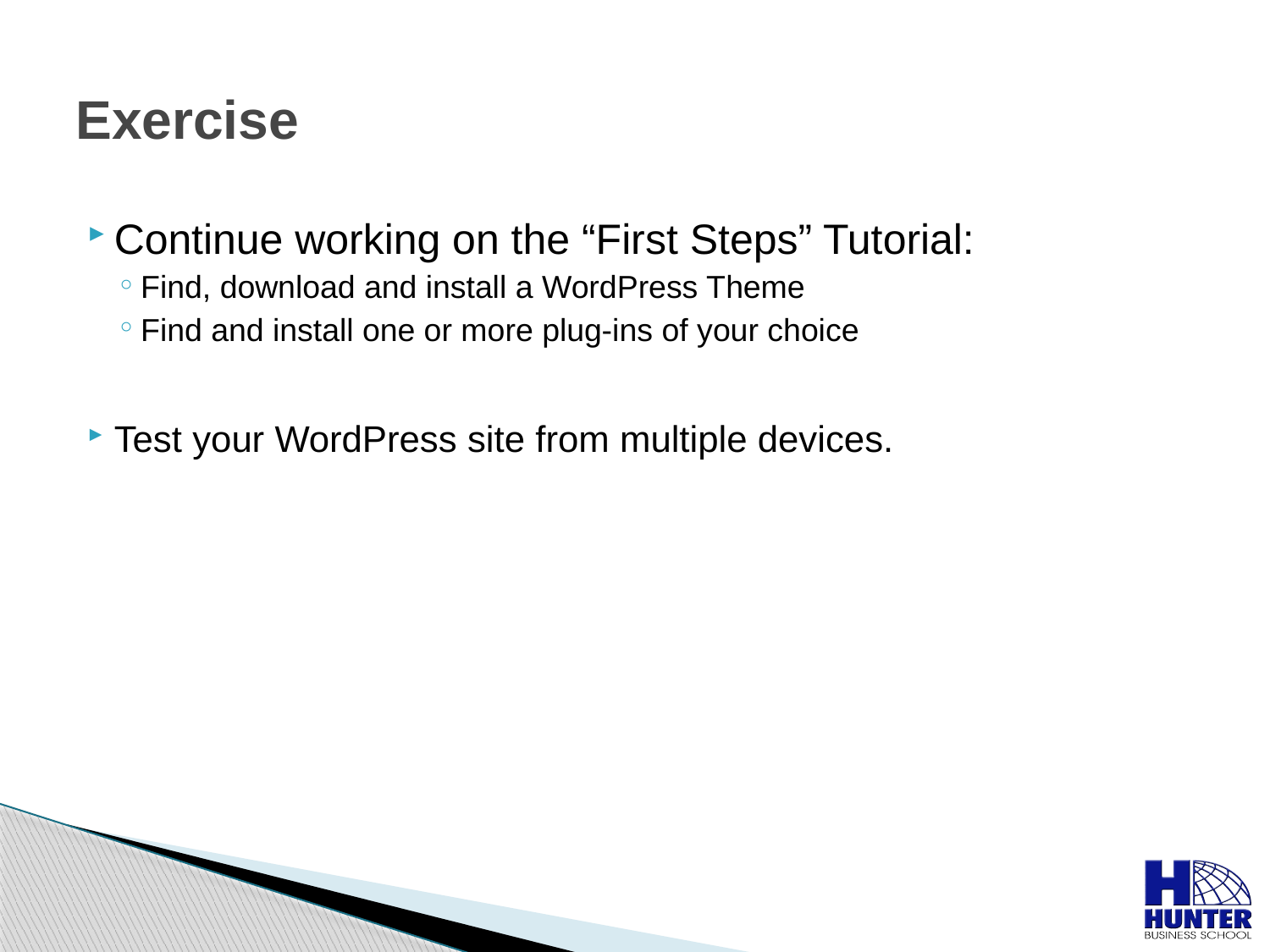

# Exercise
Continue working on the “First Steps” Tutorial:
Find, download and install a WordPress Theme
Find and install one or more plug-ins of your choice

Test your WordPress site from multiple devices.